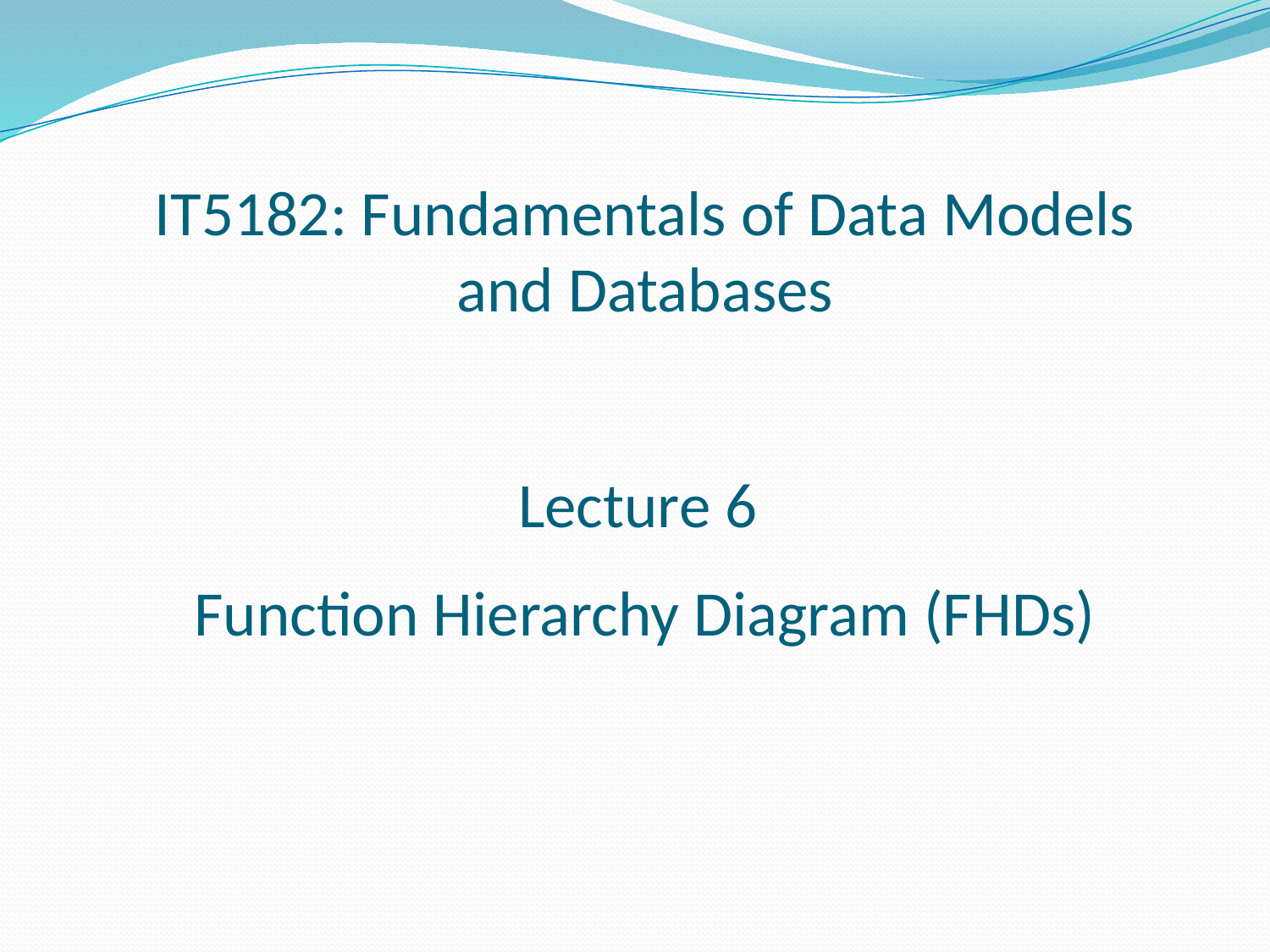

IT5182: Fundamentals of Data Models and Databases

Lecture 6
Function Hierarchy Diagram (FHDs)